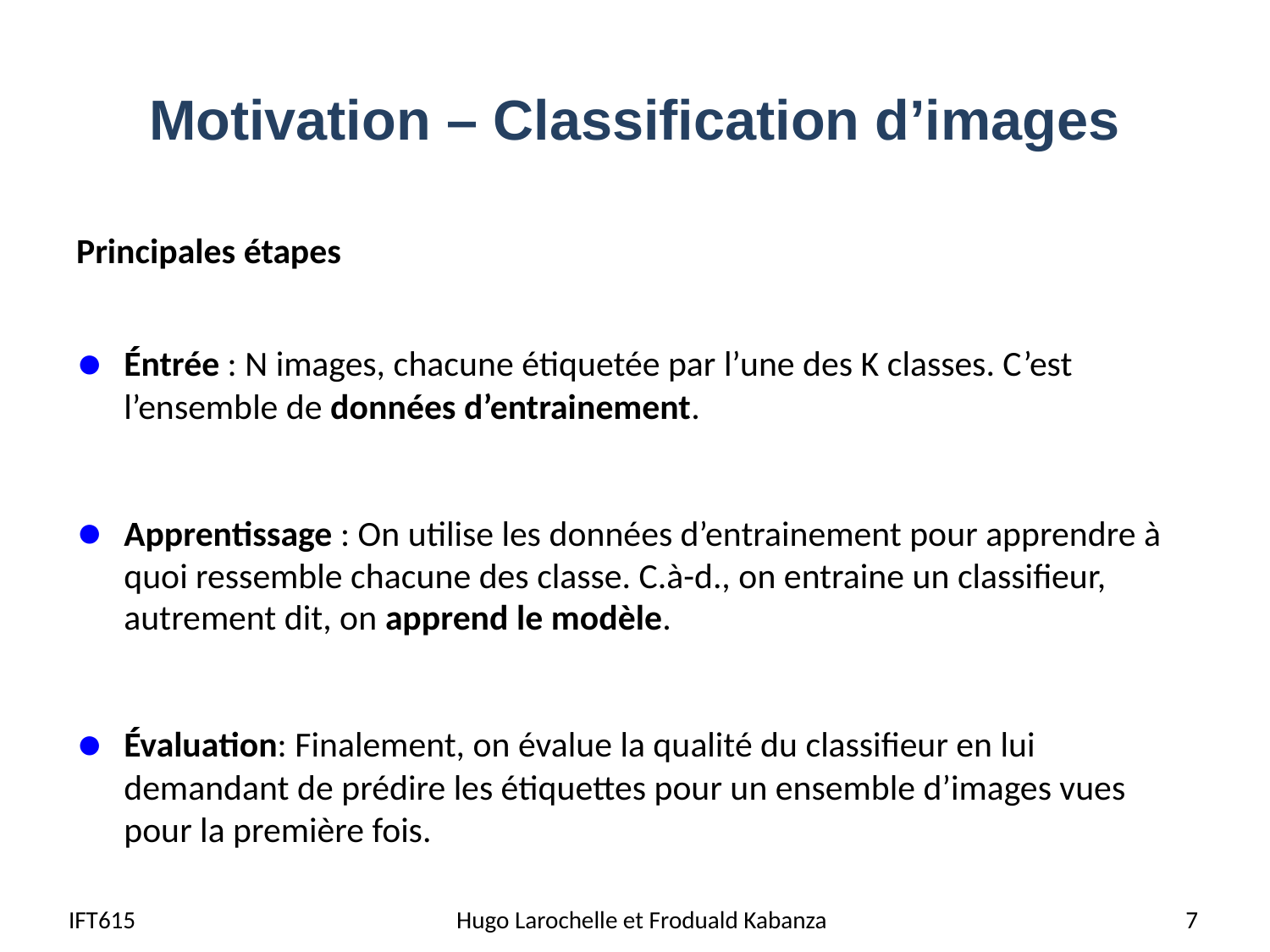

# Motivation – Classification d’images
Principales étapes

Éntrée : N images, chacune étiquetée par l’une des K classes. C’est l’ensemble de données d’entrainement.

Apprentissage : On utilise les données d’entrainement pour apprendre à quoi ressemble chacune des classe. C.à-d., on entraine un classifieur, autrement dit, on apprend le modèle.

Évaluation: Finalement, on évalue la qualité du classifieur en lui demandant de prédire les étiquettes pour un ensemble d’images vues pour la première fois.

IFT615
Hugo Larochelle et Froduald Kabanza
7